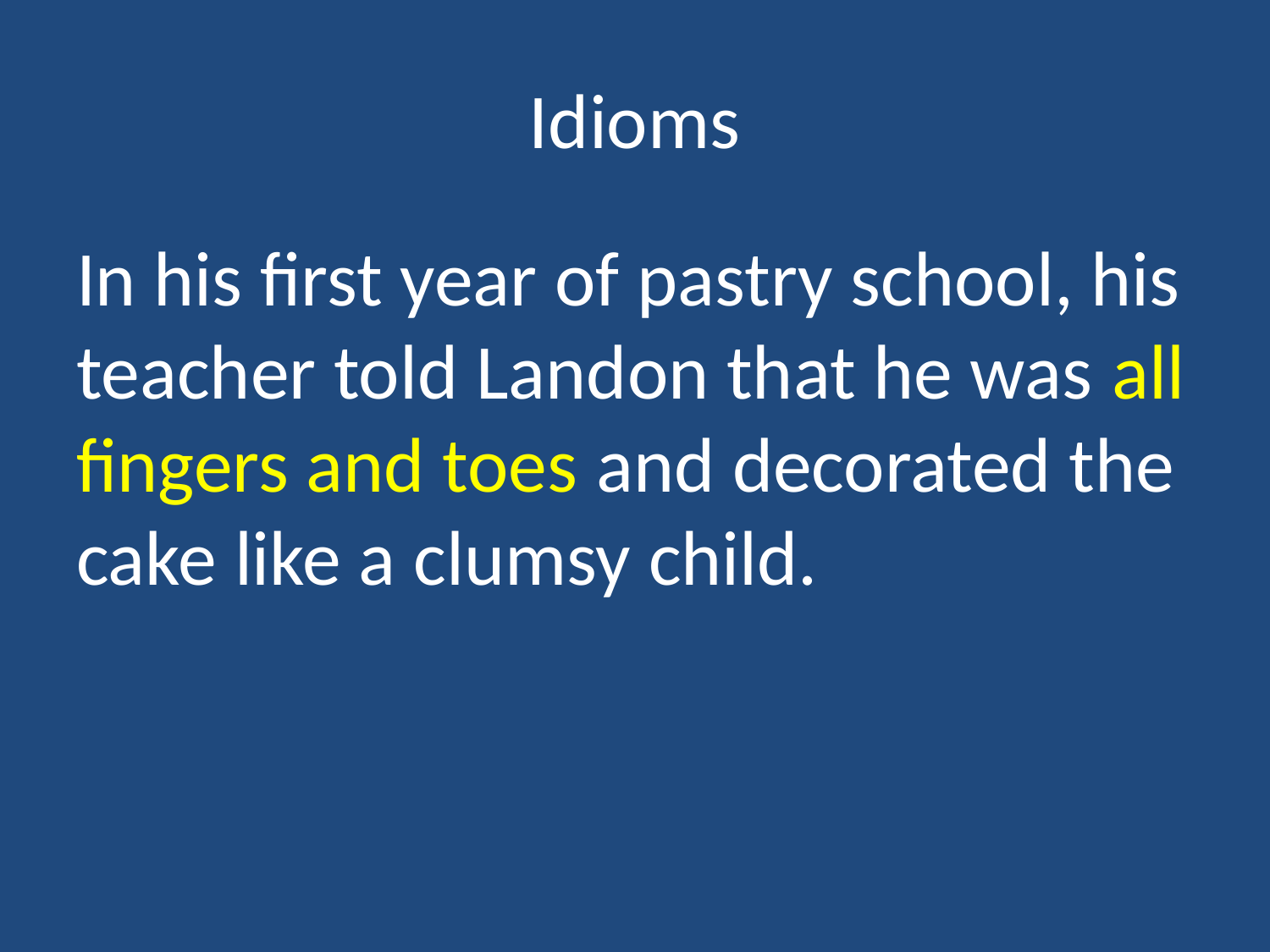

# Idioms
In his first year of pastry school, his teacher told Landon that he was all fingers and toes and decorated the cake like a clumsy child.